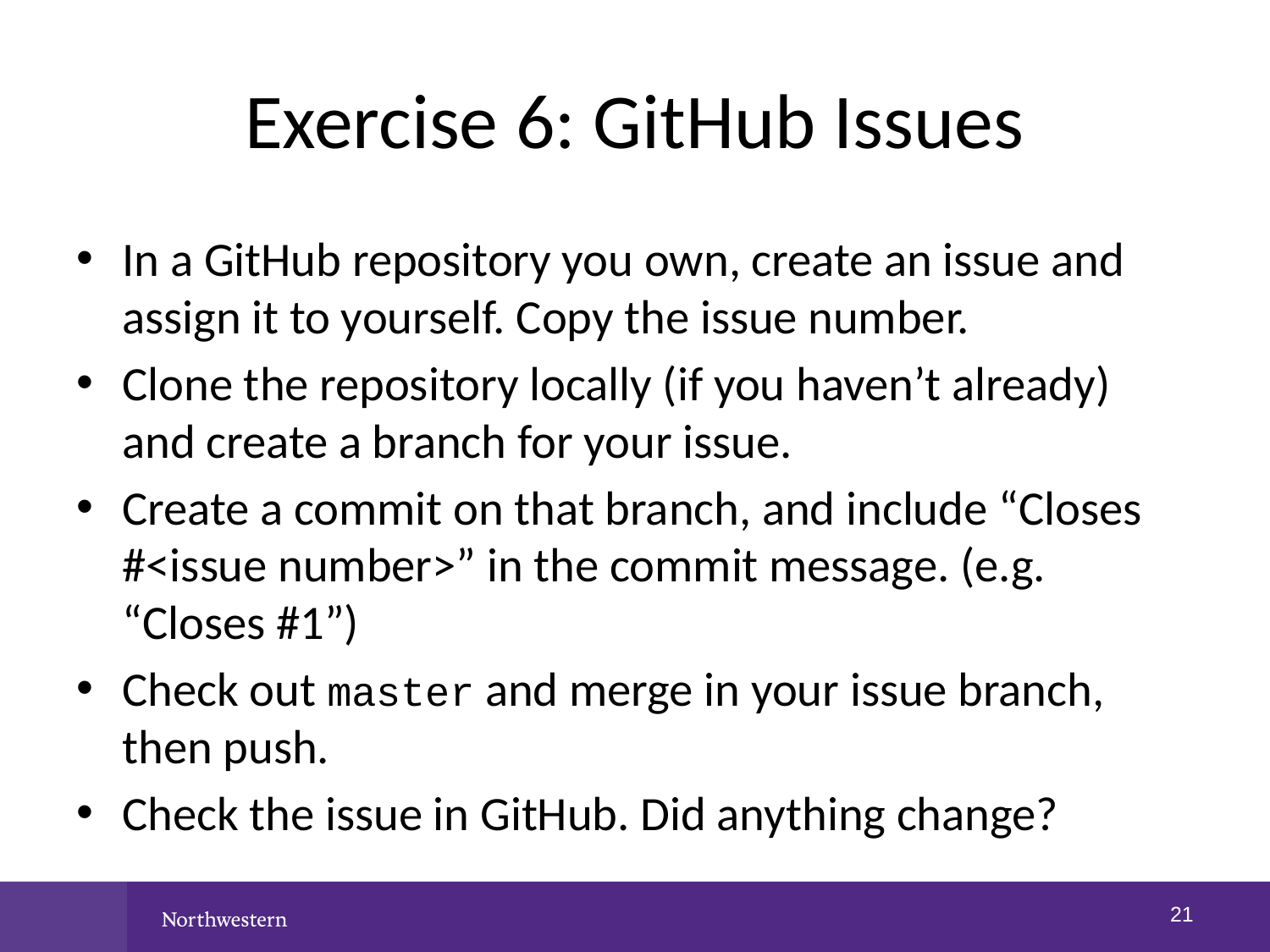

# Exercise 6: GitHub Issues
In a GitHub repository you own, create an issue and assign it to yourself. Copy the issue number.
Clone the repository locally (if you haven’t already) and create a branch for your issue.
Create a commit on that branch, and include “Closes #<issue number>” in the commit message. (e.g. “Closes #1”)
Check out master and merge in your issue branch, then push.
Check the issue in GitHub. Did anything change?

21